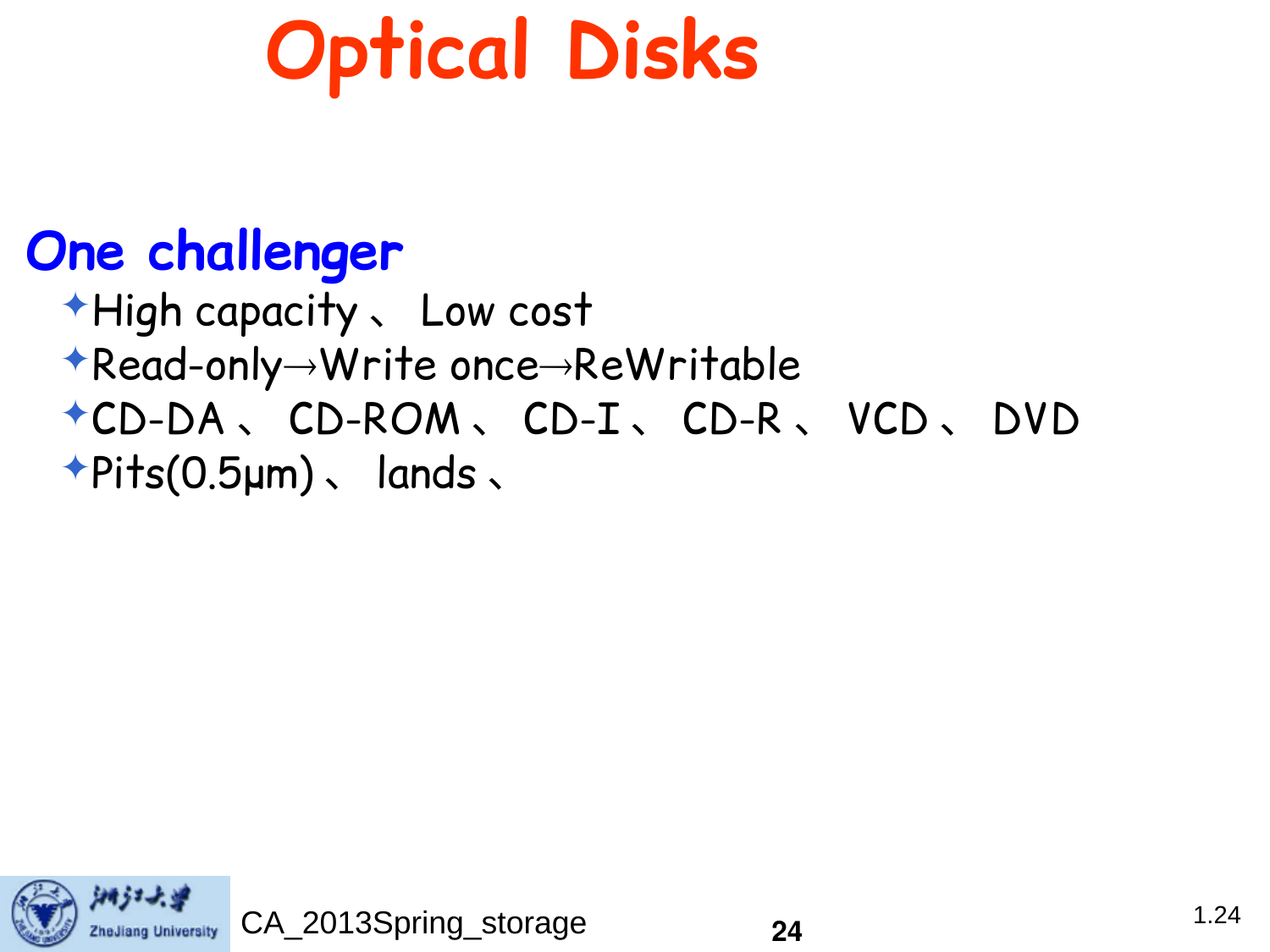

# Optical Disks
One challenger
High capacity、Low cost
Read-only→Write once→ReWritable
CD-DA、CD-ROM、CD-I、CD-R、VCD、DVD
Pits(0.5μm)、lands、